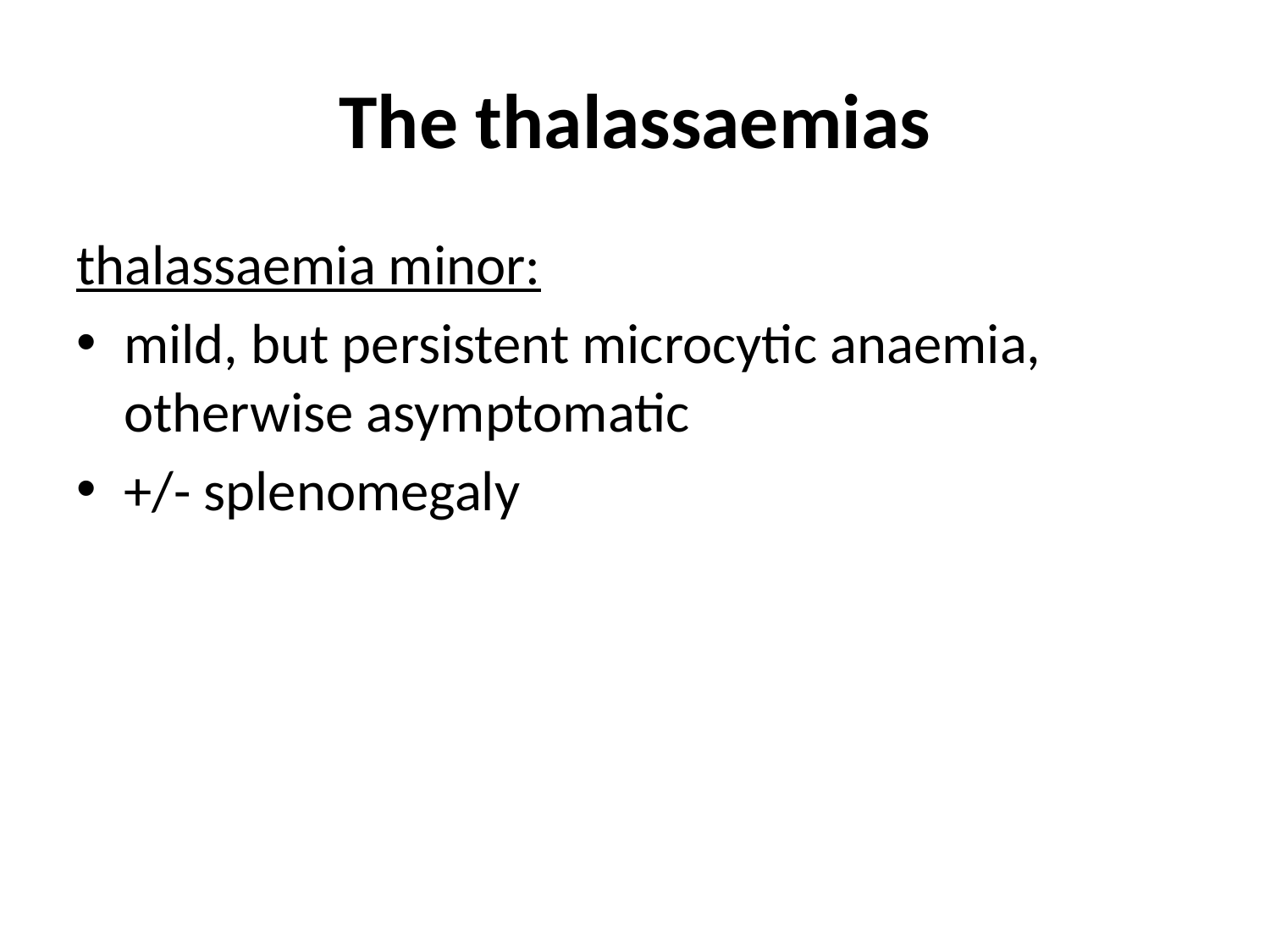

# The thalassaemias
thalassaemia minor:
mild, but persistent microcytic anaemia, otherwise asymptomatic
+/- splenomegaly